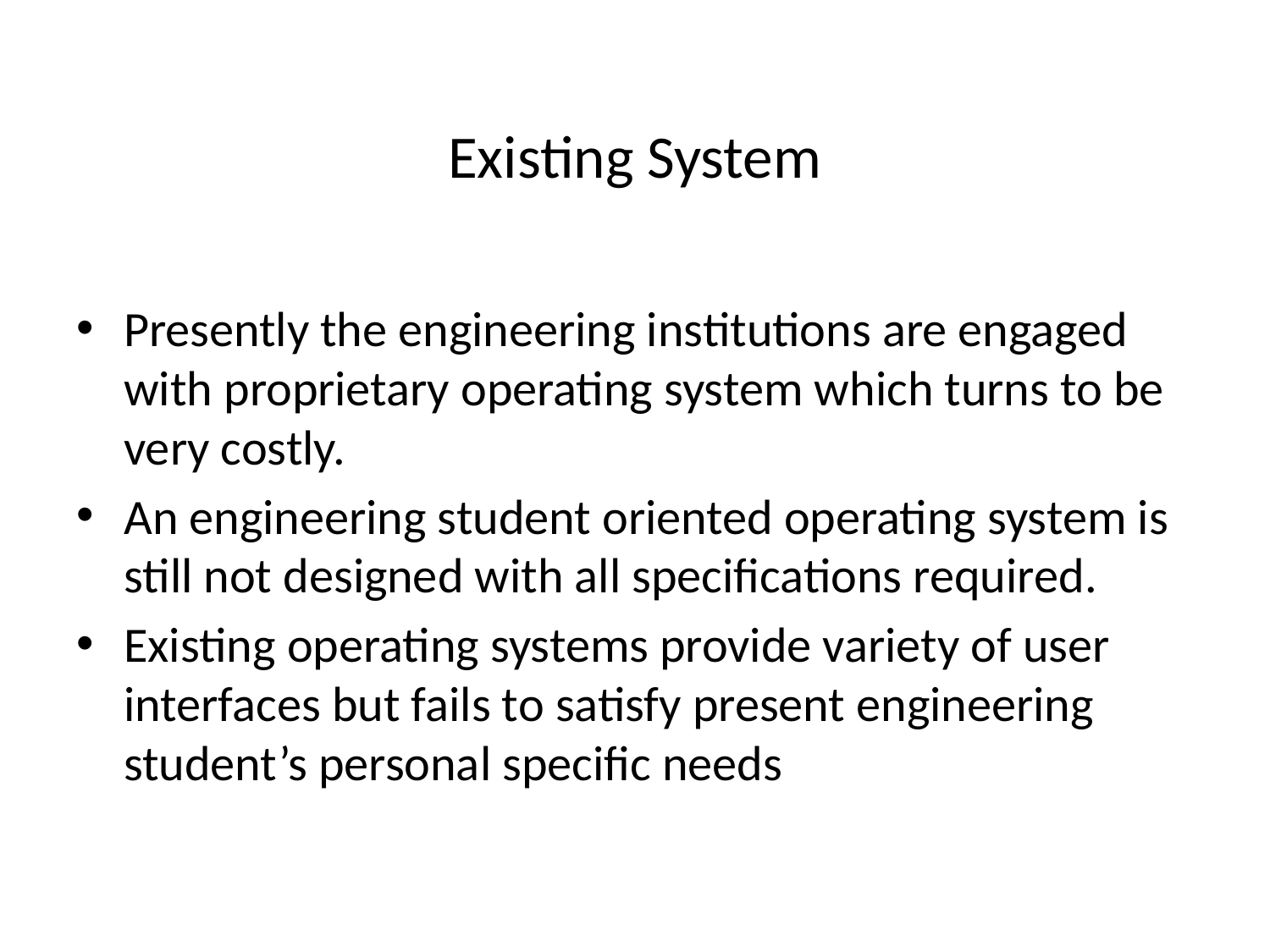

# Existing System

Presently the engineering institutions are engaged with proprietary operating system which turns to be very costly.
An engineering student oriented operating system is still not designed with all specifications required.
Existing operating systems provide variety of user interfaces but fails to satisfy present engineering student’s personal specific needs